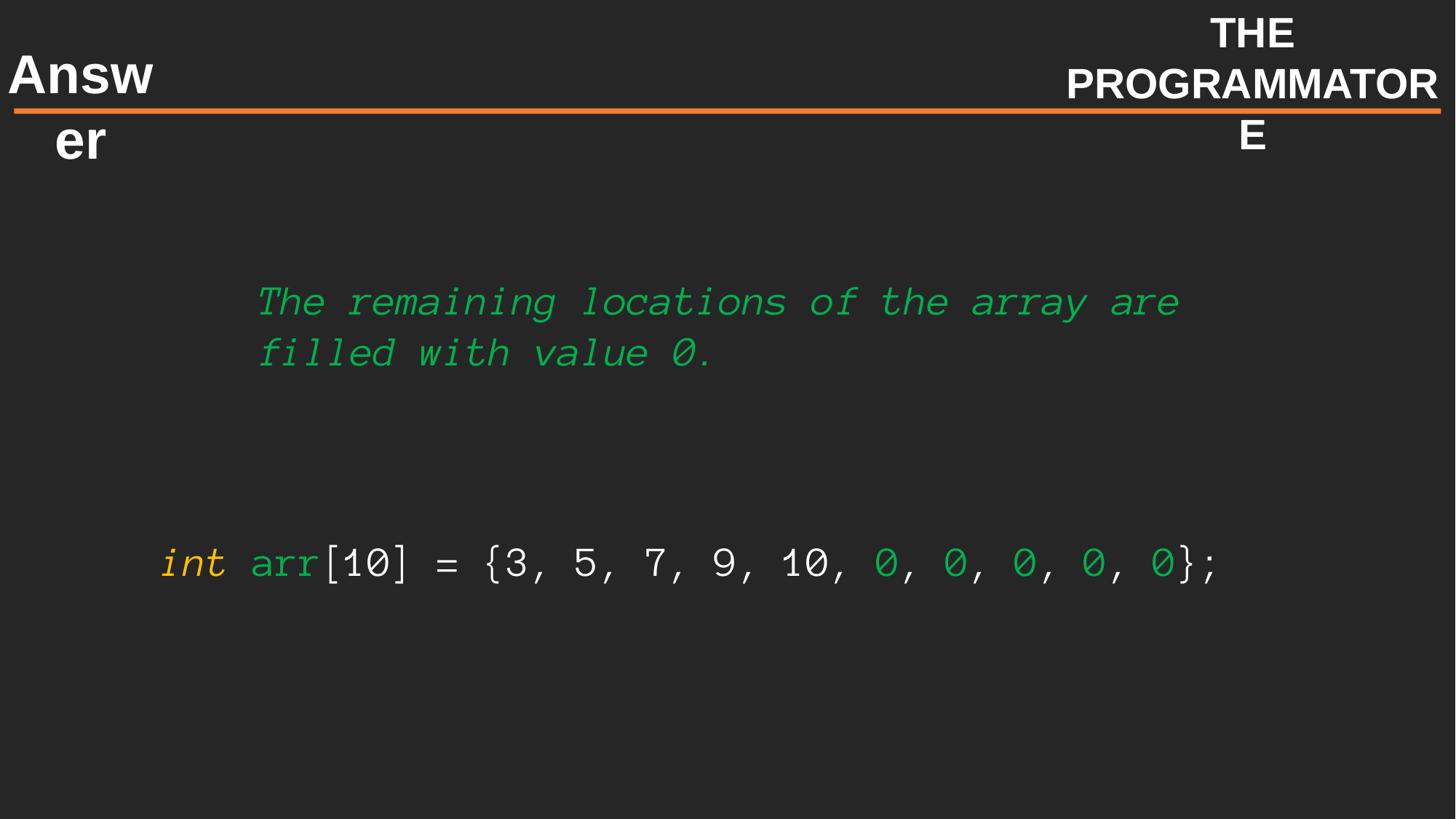

THE
PROGRAMMATORE
Answer

The remaining locations of the array are filled with value 0.
int arr[10] = {3, 5, 7, 9, 10, 0, 0, 0, 0, 0};